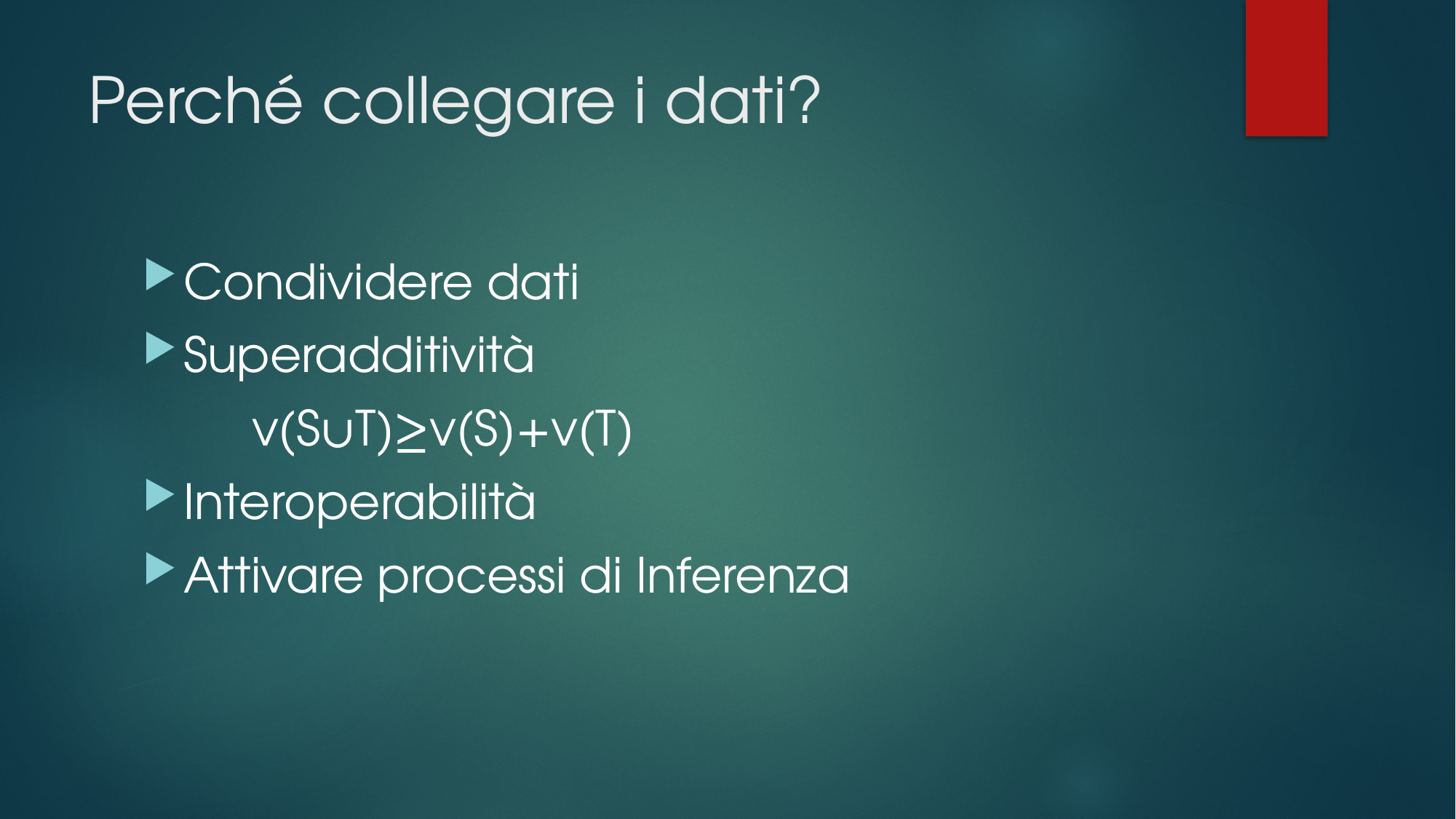

# Perché collegare i dati?
Condividere dati
Superadditività
	v(S∪T)≥v(S)+v(T)
Interoperabilità
Attivare processi di Inferenza